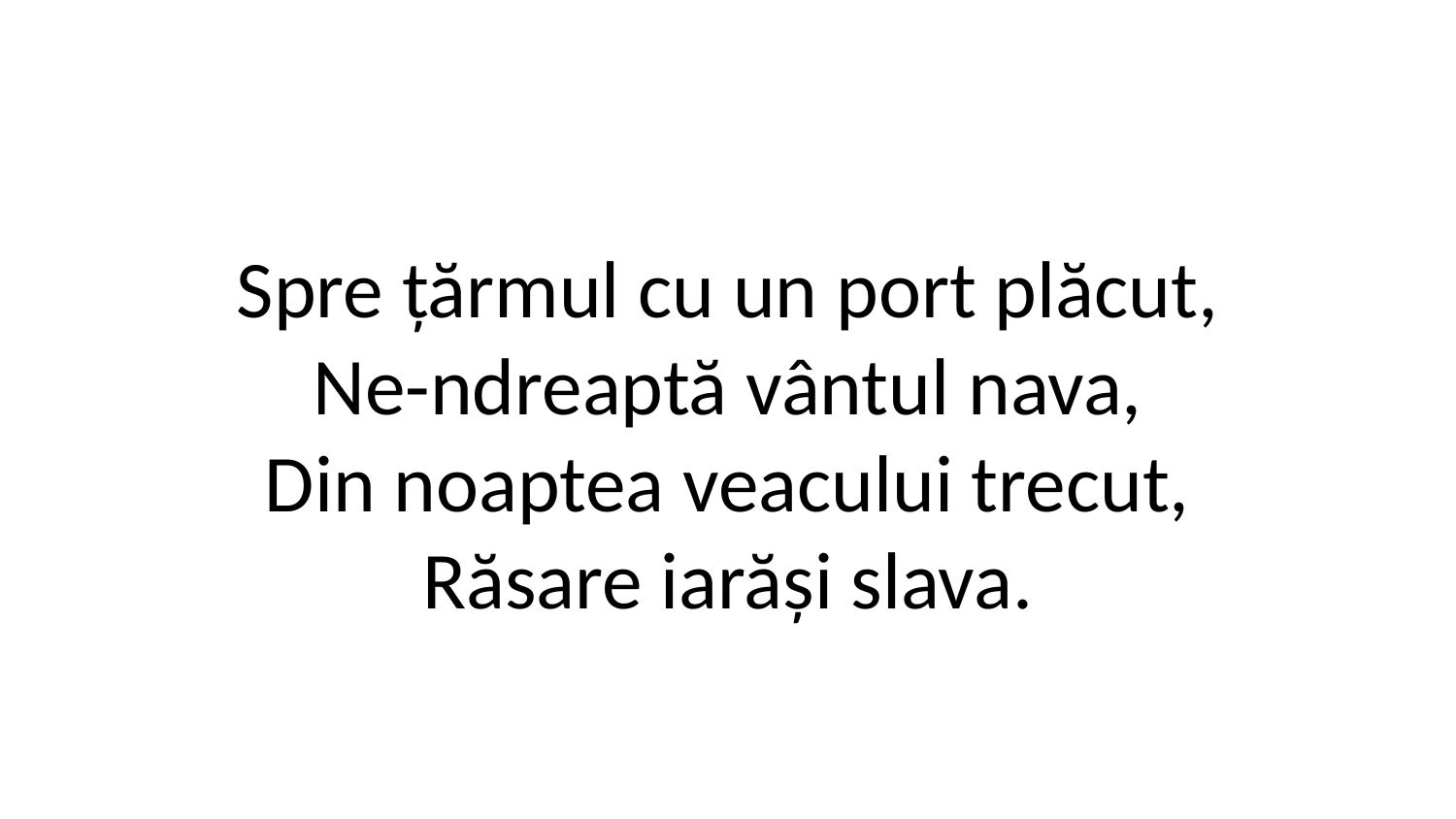

Spre țărmul cu un port plăcut,
Ne-ndreaptă vântul nava,
Din noaptea veacului trecut,
Răsare iarăși slava.